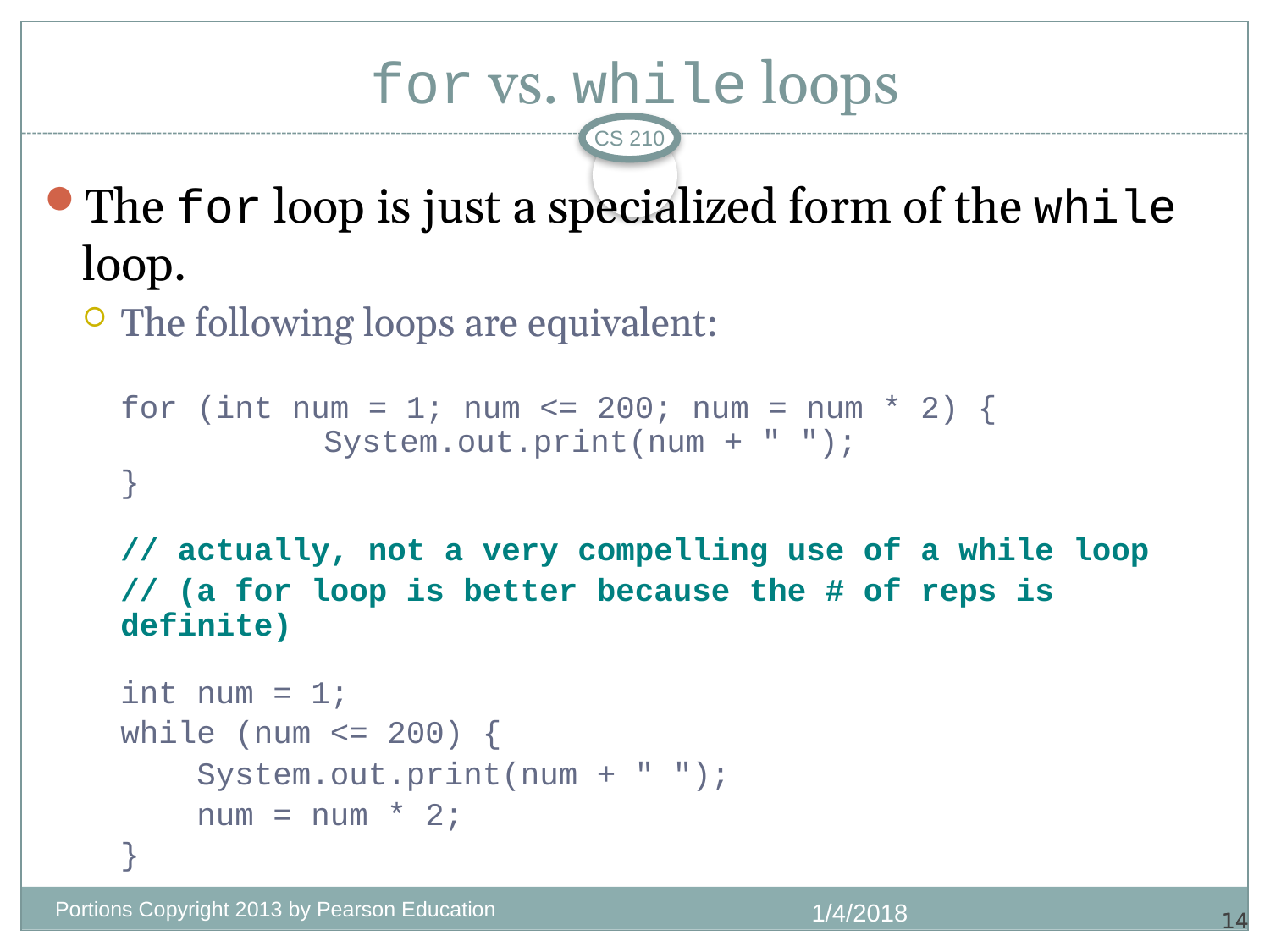

# for vs. while loops
CS 210
The for loop is just a specialized form of the while loop.
The following loops are equivalent:

	for (int num = 1; num <= 200; num = num * 2) {
	    System.out.print(num + " ");
	}

	// actually, not a very compelling use of a while loop
	// (a for loop is better because the # of reps is definite)

	int num = 1;
	while (num <= 200) {
	    System.out.print(num + " ");
	    num = num * 2;
	}
Portions Copyright 2013 by Pearson Education
1/4/2018